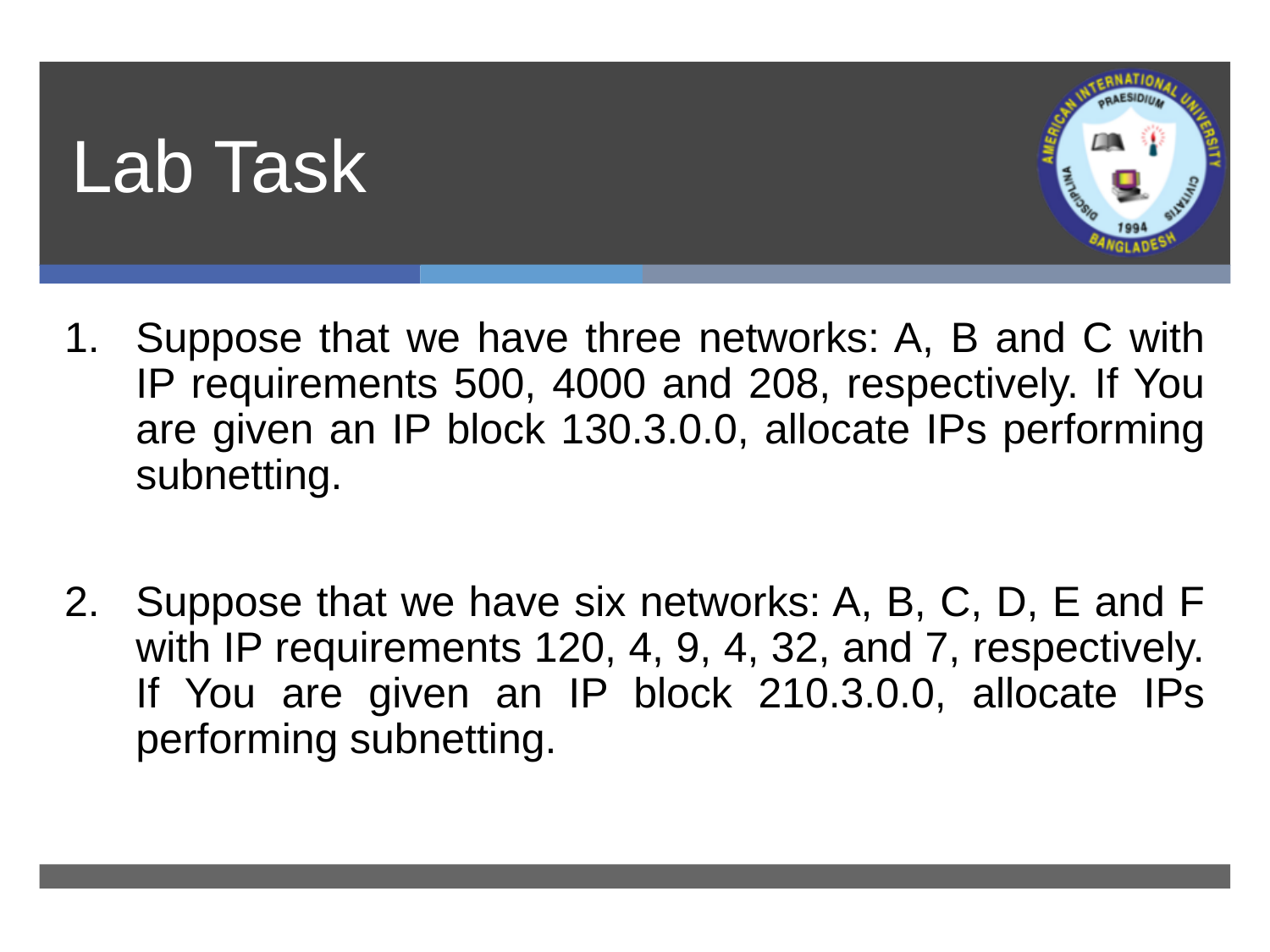

# Lab Task

Suppose that we have three networks: A, B and C with IP requirements 500, 4000 and 208, respectively. If You are given an IP block 130.3.0.0, allocate IPs performing subnetting.

Suppose that we have six networks: A, B, C, D, E and F with IP requirements 120, 4, 9, 4, 32, and 7, respectively. If You are given an IP block 210.3.0.0, allocate IPs performing subnetting.